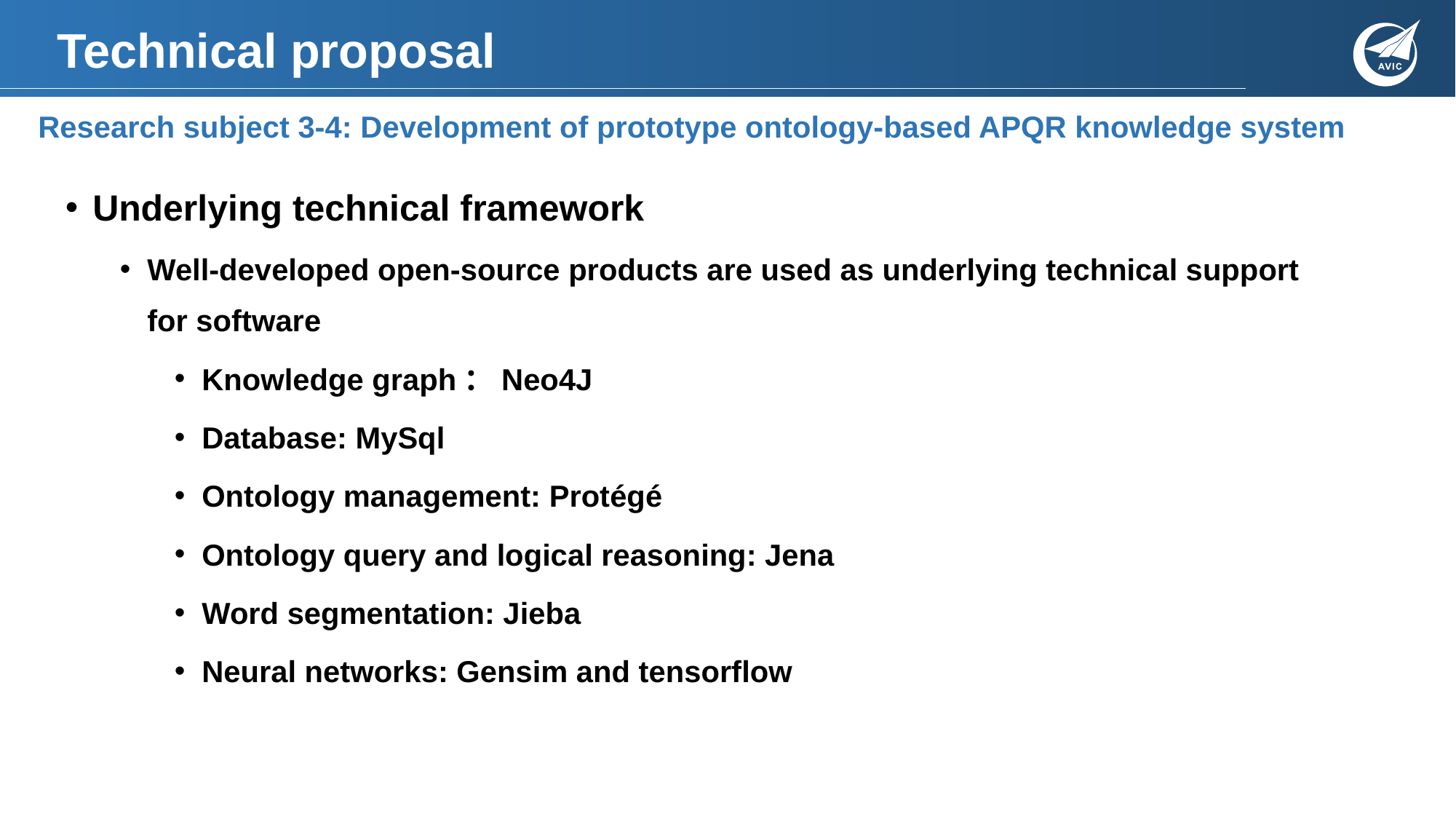

# Technical proposal
Research subject 3-4: Development of prototype ontology-based APQR knowledge system
Underlying technical framework
Well-developed open-source products are used as underlying technical support for software
Knowledge graph：Neo4J
Database: MySql
Ontology management: Protégé
Ontology query and logical reasoning: Jena
Word segmentation: Jieba
Neural networks: Gensim and tensorflow